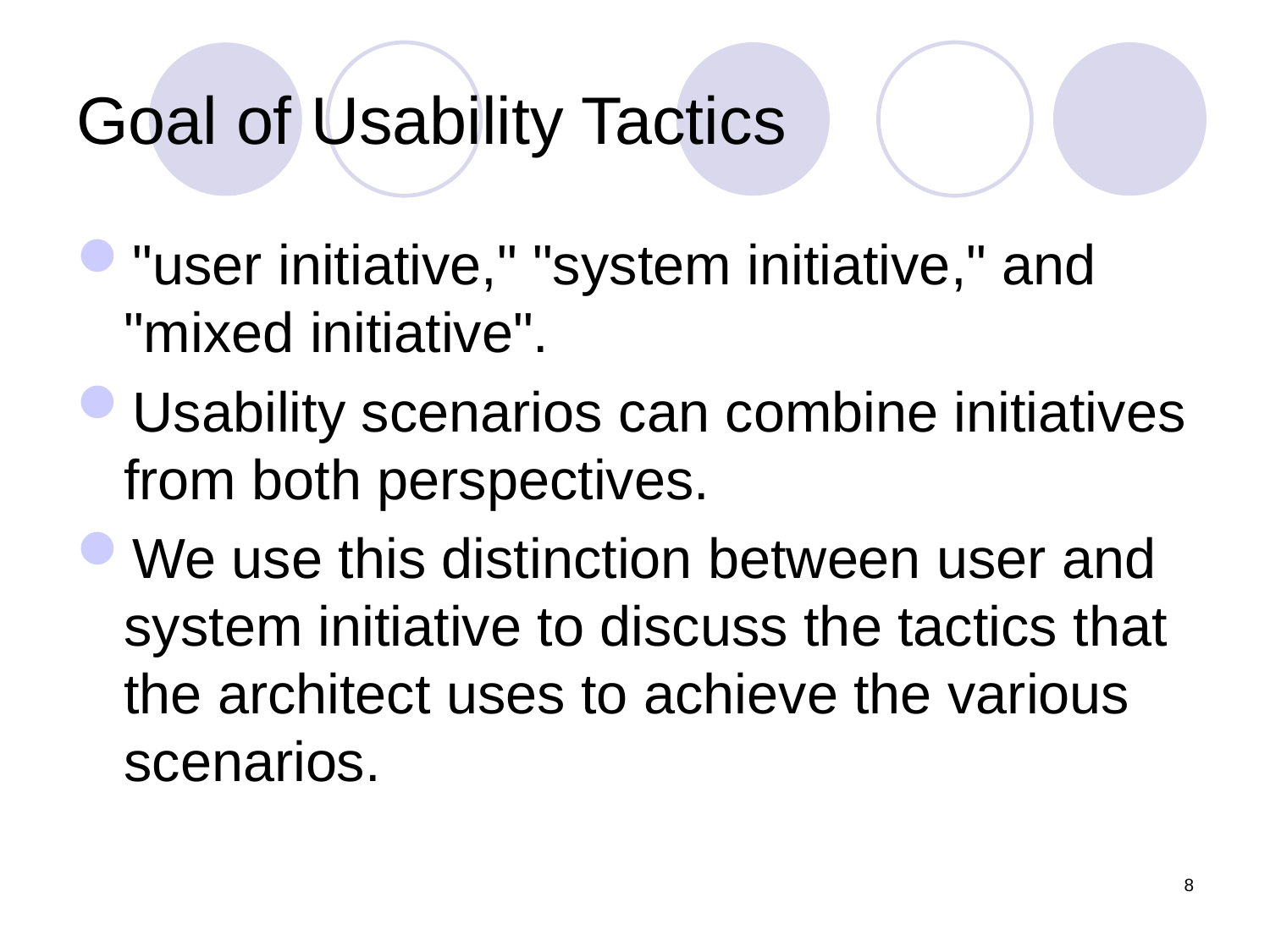

# Goal of Usability Tactics
"user initiative," "system initiative," and "mixed initiative".
Usability scenarios can combine initiatives from both perspectives.
We use this distinction between user and system initiative to discuss the tactics that the architect uses to achieve the various scenarios.
8